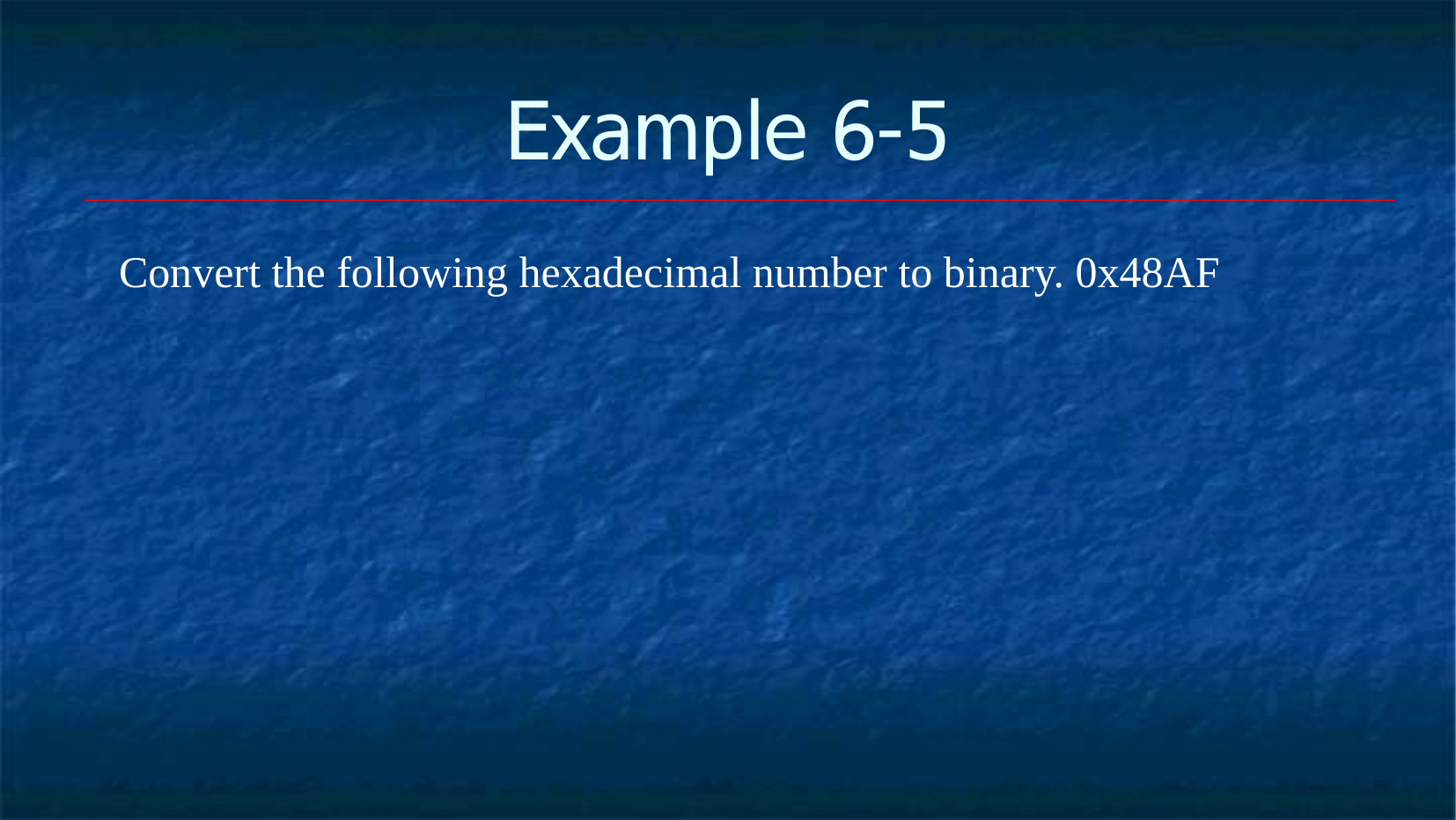

Example 6-5

   Convert the following hexadecimal number to binary. 0x48AF